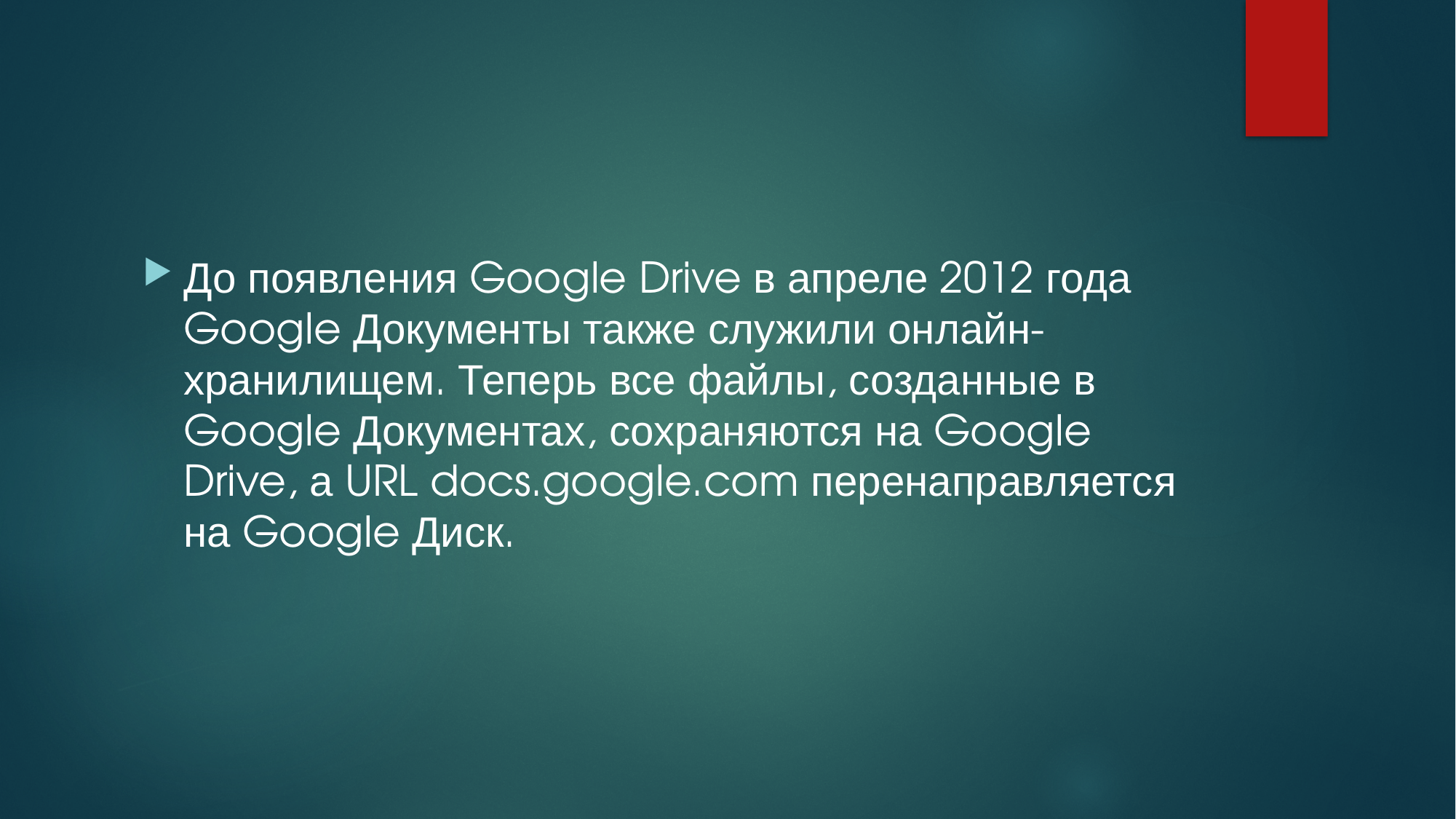

#
До появления Google Drive в апреле 2012 года Google Документы также служили онлайн-хранилищем. Теперь все файлы, созданные в Google Документах, сохраняются на Google Drive, а URL docs.google.com перенаправляется на Google Диск.